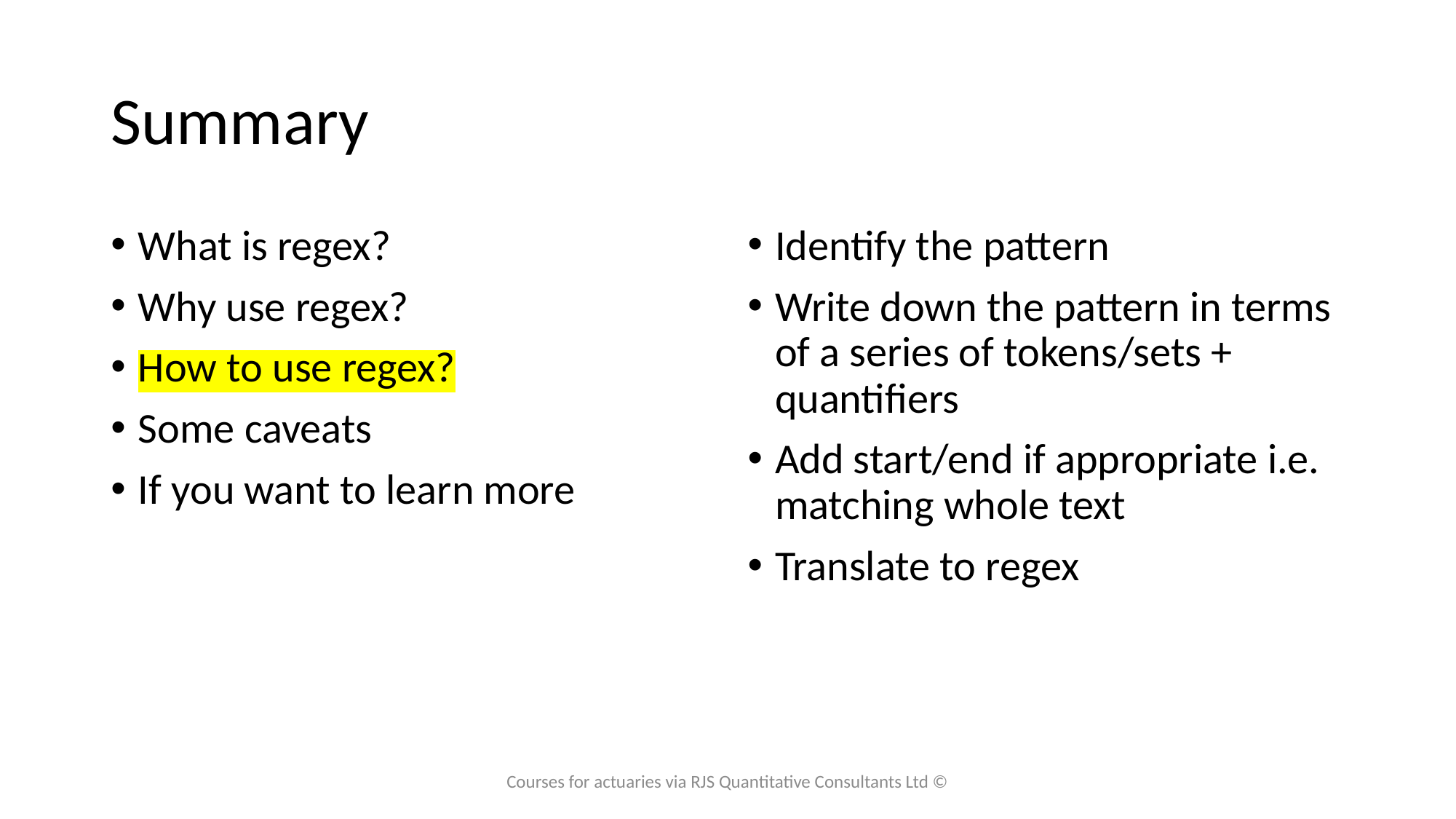

# Summary
What is regex?
Why use regex?
How to use regex?
Some caveats
If you want to learn more
Identify the pattern
Write down the pattern in terms of a series of tokens/sets + quantifiers
Add start/end if appropriate i.e. matching whole text
Translate to regex
Courses for actuaries via RJS Quantitative Consultants Ltd ©